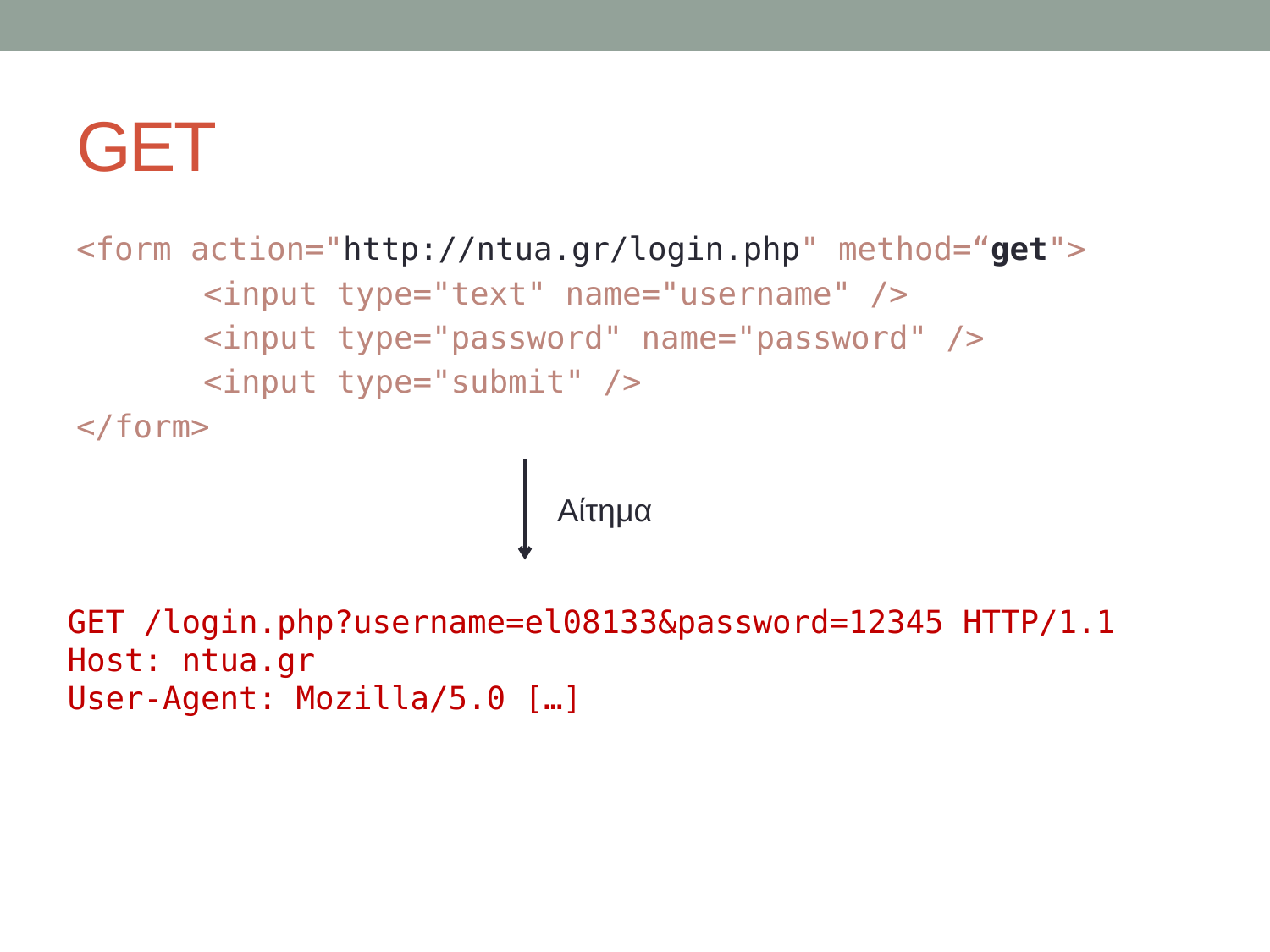

# GET
<form action="http://ntua.gr/login.php" method=“get">
	<input type="text" name="username" />
	<input type="password" name="password" />
	<input type="submit" />
</form>
Αίτημα
GET /login.php?username=el08133&password=12345 HTTP/1.1
Host: ntua.gr
User-Agent: Mozilla/5.0 […]